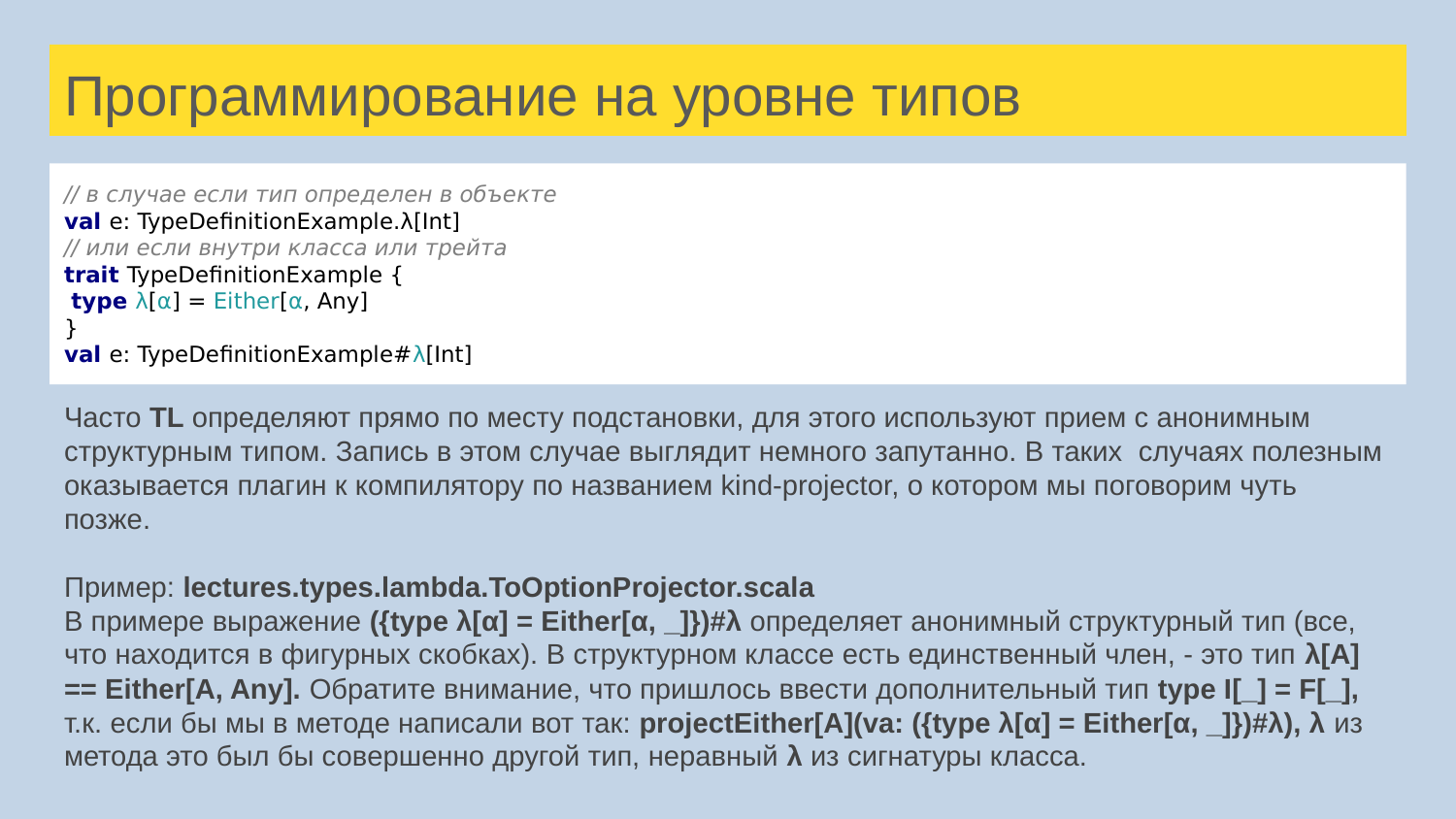

# Программирование на уровне типов
// в случае если тип определен в объекте
val e: TypeDefinitionExample.λ[Int]
// или если внутри класса или трейта
trait TypeDefinitionExample {
 type λ[α] = Either[α, Any]
}
val e: TypeDefinitionExample#λ[Int]
Часто TL определяют прямо по месту подстановки, для этого используют прием с анонимным структурным типом. Запись в этом случае выглядит немного запутанно. В таких  случаях полезным оказывается плагин к компилятору по названием kind-projector, о котором мы поговорим чуть позже.

Пример: lectures.types.lambda.ToOptionProjector.scala
В примере выражение ({type λ[α] = Either[α, _]})#λ определяет анонимный структурный тип (все, что находится в фигурных скобках). В структурном классе есть единственный член, - это тип λ[A] == Either[A, Any]. Обратите внимание, что пришлось ввести дополнительный тип type I[_] = F[_], т.к. если бы мы в методе написали вот так: projectEither[A](va: ({type λ[α] = Either[α, _]})#λ), λ из метода это был бы совершенно другой тип, неравный λ из сигнатуры класса.